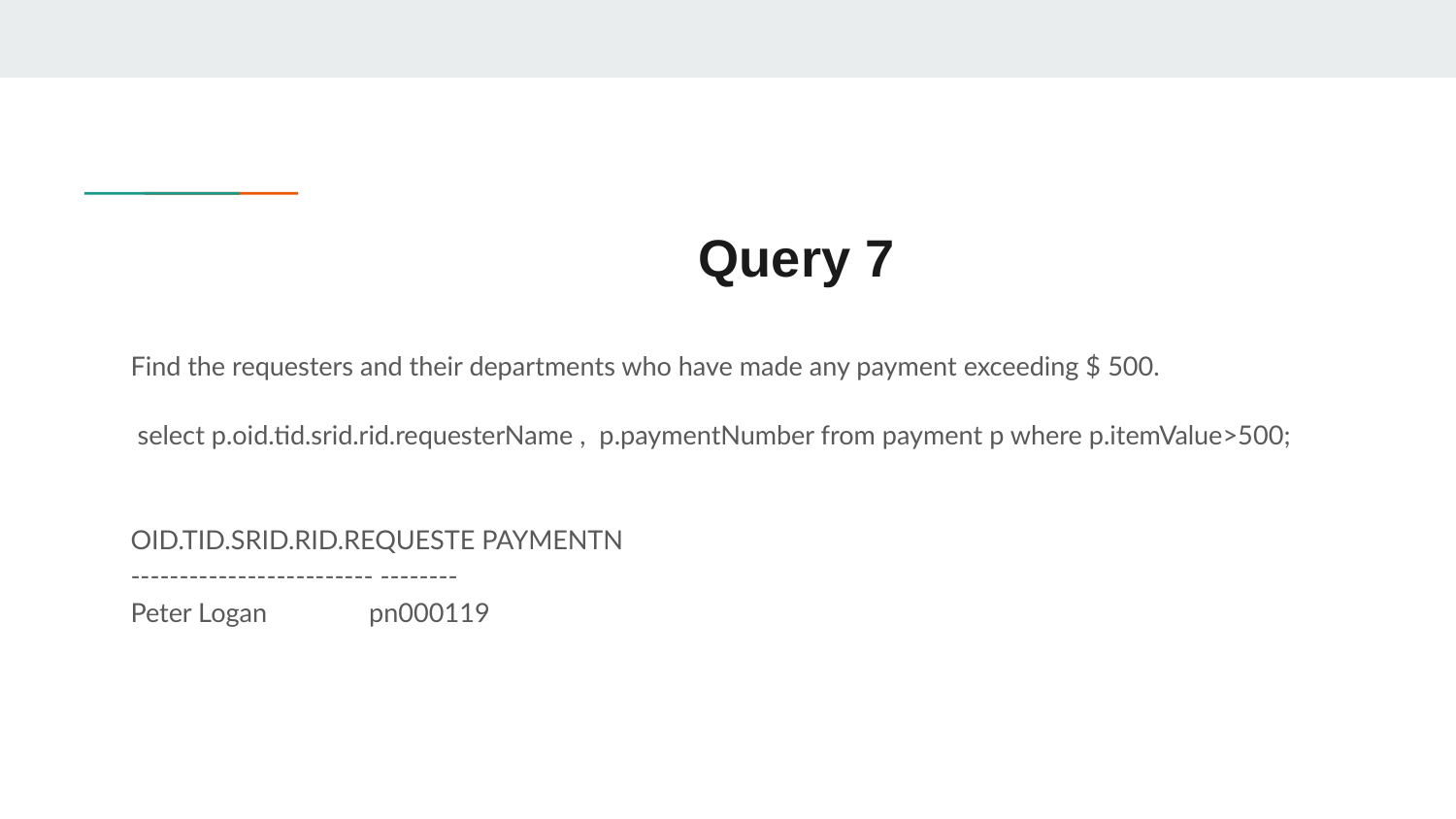

# Query 7
Find the requesters and their departments who have made any payment exceeding $ 500.
 select p.oid.tid.srid.rid.requesterName ,  p.paymentNumber from payment p where p.itemValue>500;

OID.TID.SRID.RID.REQUESTE PAYMENTN
------------------------- --------
Peter Logan               pn000119